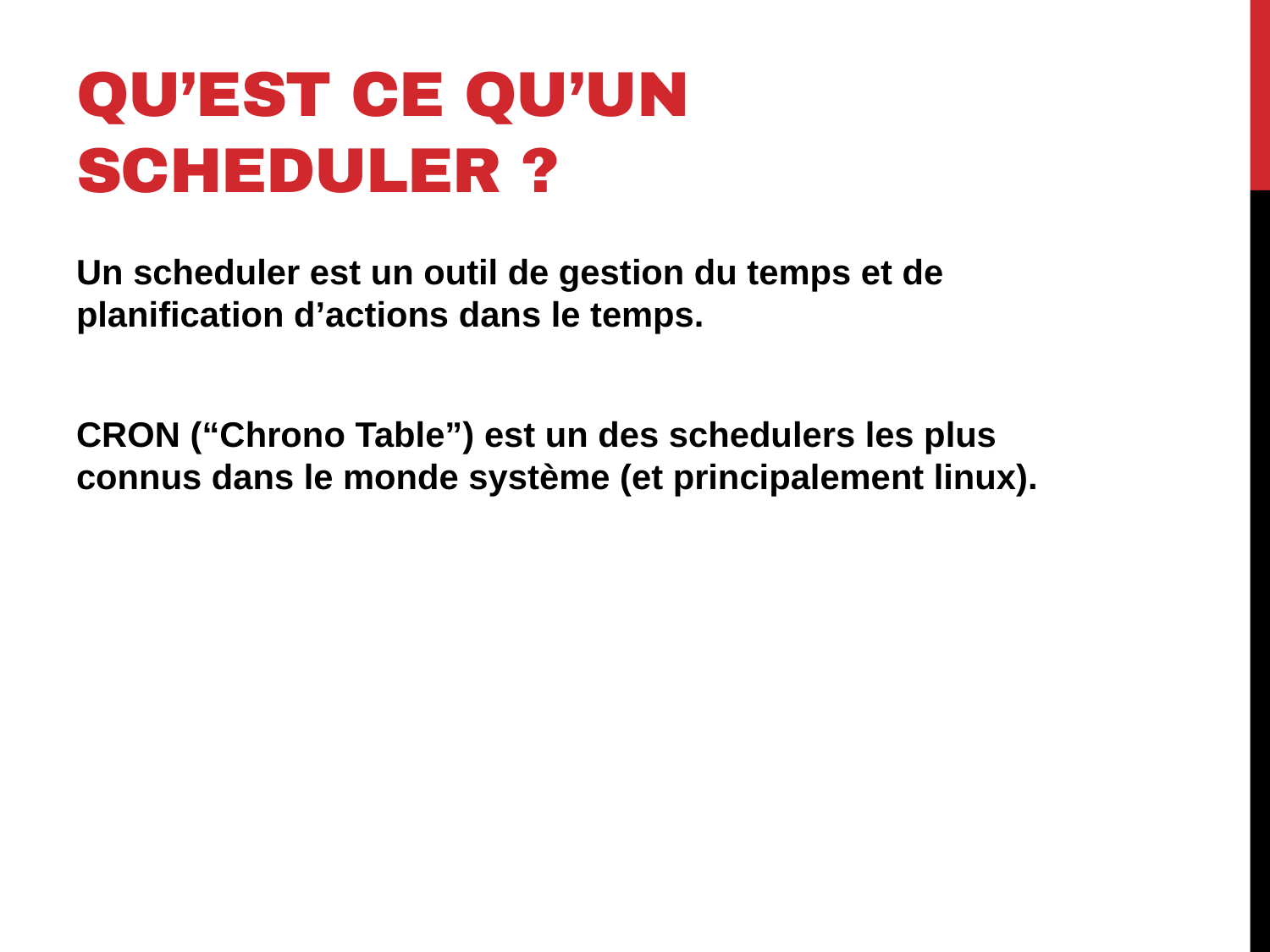

# Qu’est ce qu’un scheduler ?
Un scheduler est un outil de gestion du temps et de planification d’actions dans le temps.

CRON (“Chrono Table”) est un des schedulers les plus connus dans le monde système (et principalement linux).